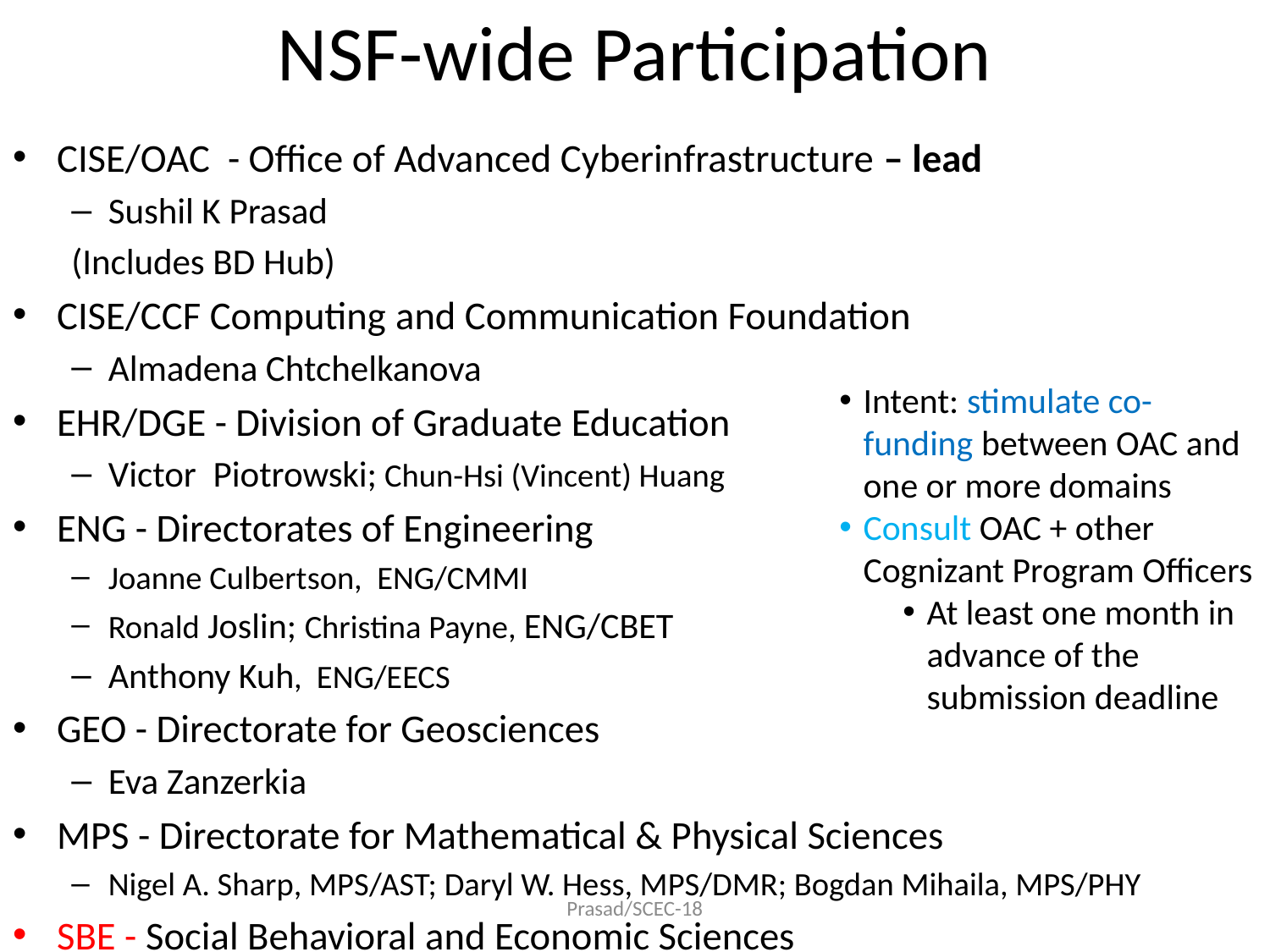

# NSF-wide Participation
CISE/OAC  - Office of Advanced Cyberinfrastructure – lead
Sushil K Prasad
(Includes BD Hub)
CISE/CCF Computing and Communication Foundation
Almadena Chtchelkanova
EHR/DGE - Division of Graduate Education
Victor  Piotrowski; Chun-Hsi (Vincent) Huang
ENG - Directorates of Engineering
Joanne Culbertson,  ENG/CMMI
Ronald Joslin; Christina Payne, ENG/CBET
Anthony Kuh,  ENG/EECS
GEO - Directorate for Geosciences
Eva Zanzerkia
MPS - Directorate for Mathematical & Physical Sciences
Nigel A. Sharp, MPS/AST; Daryl W. Hess, MPS/DMR; Bogdan Mihaila, MPS/PHY
SBE - Social Behavioral and Economic Sciences
Sara Kiesler
Intent: stimulate co-funding between OAC and one or more domains
Consult OAC + other Cognizant Program Officers
At least one month in advance of the submission deadline

Prasad/SCEC-18